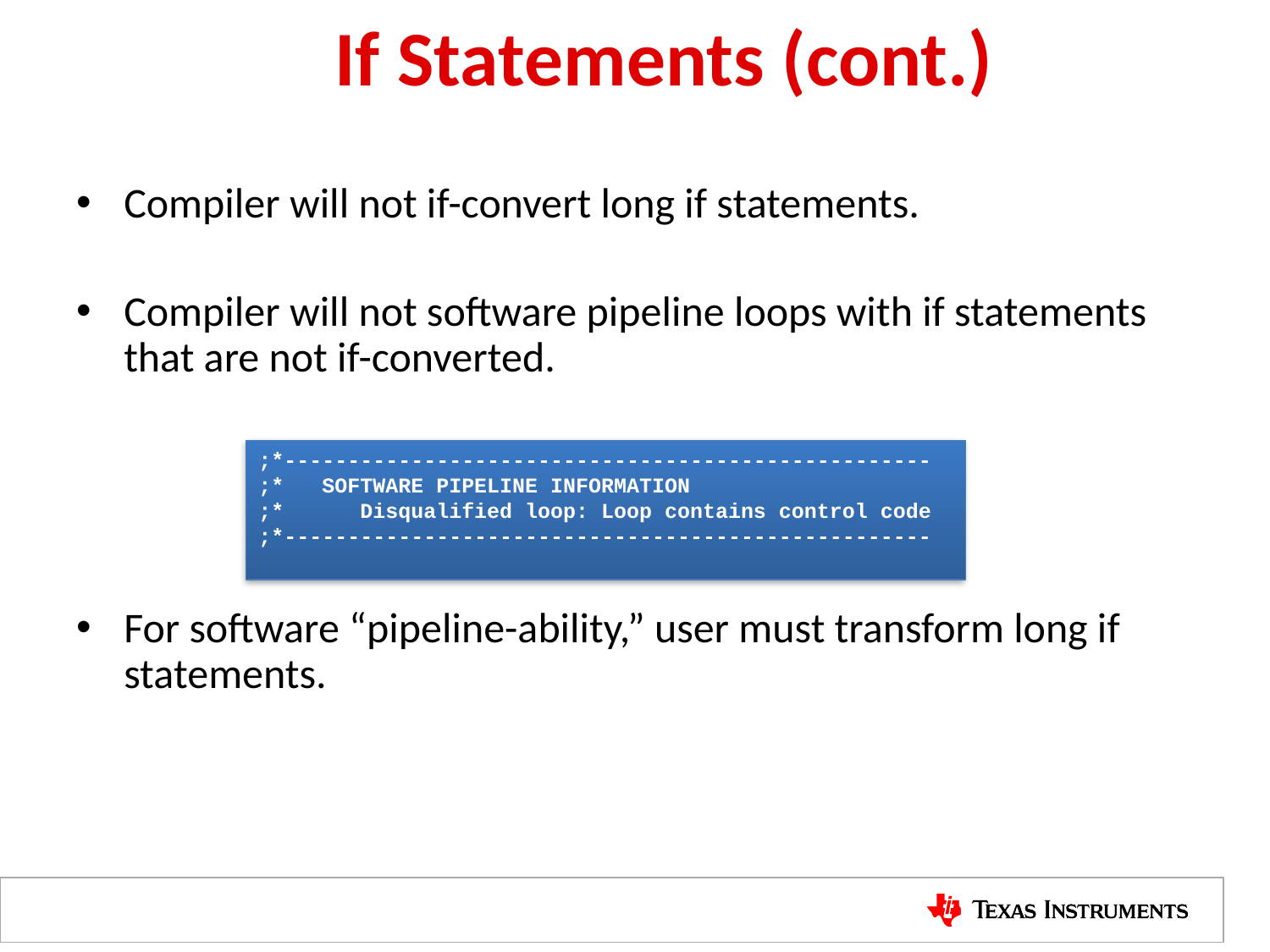

# If Statements (cont.)
Compiler will not if-convert long if statements.

Compiler will not software pipeline loops with if statements that are not if-converted.

For software “pipeline-ability,” user must transform long if statements.
;*---------------------------------------------------
;*   SOFTWARE PIPELINE INFORMATION
;*      Disqualified loop: Loop contains control code
;*---------------------------------------------------